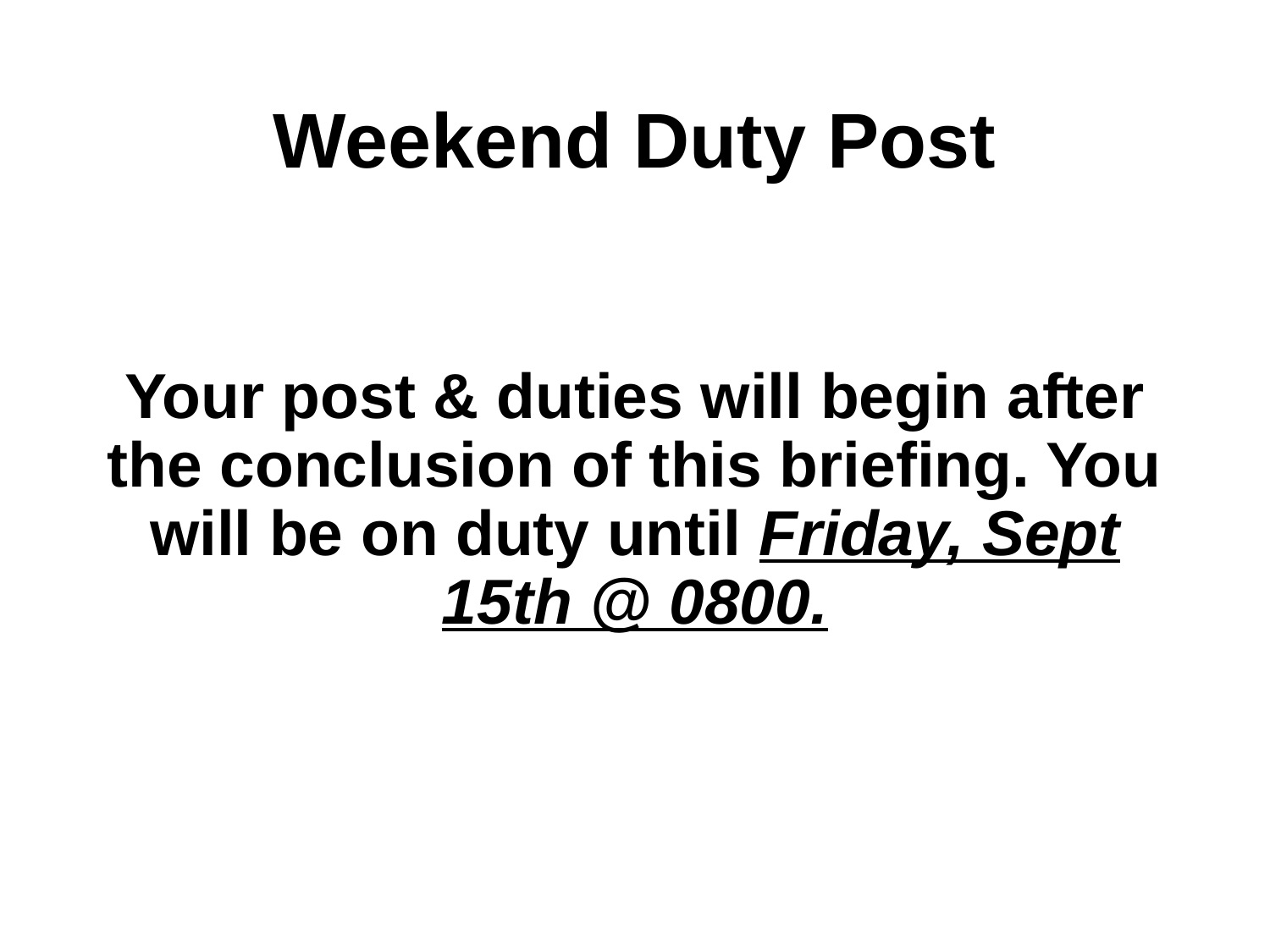

# Weekend Duty Post

Your post & duties will begin after the conclusion of this briefing. You will be on duty until Friday, Sept 15th @ 0800.